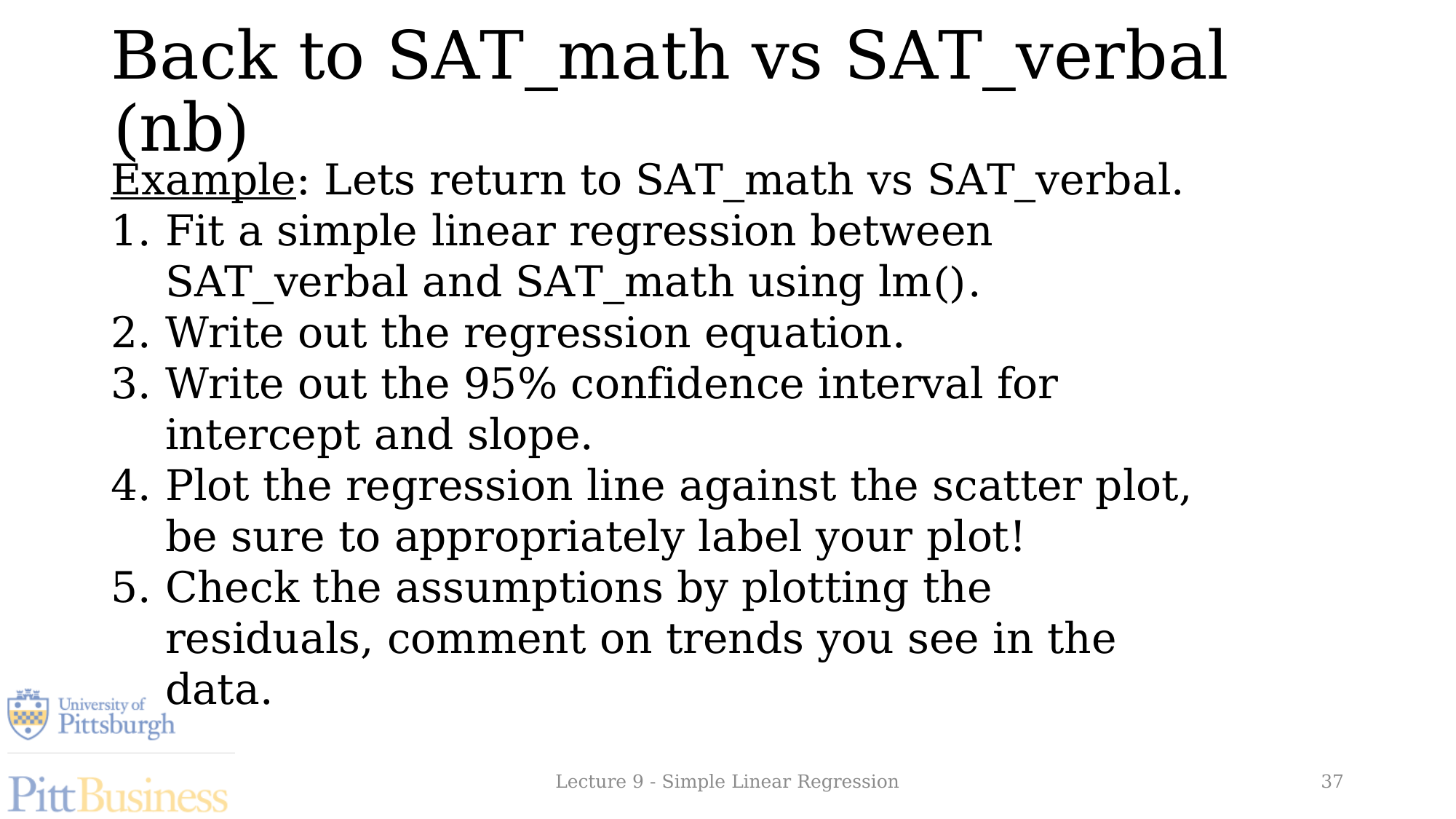

# Back to SAT_math vs SAT_verbal (nb)
Example: Lets return to SAT_math vs SAT_verbal.
Fit a simple linear regression between SAT_verbal and SAT_math using lm().
Write out the regression equation.
Write out the 95% confidence interval for intercept and slope.
Plot the regression line against the scatter plot, be sure to appropriately label your plot!
Check the assumptions by plotting the residuals, comment on trends you see in the data.

Lecture 9 - Simple Linear Regression
37